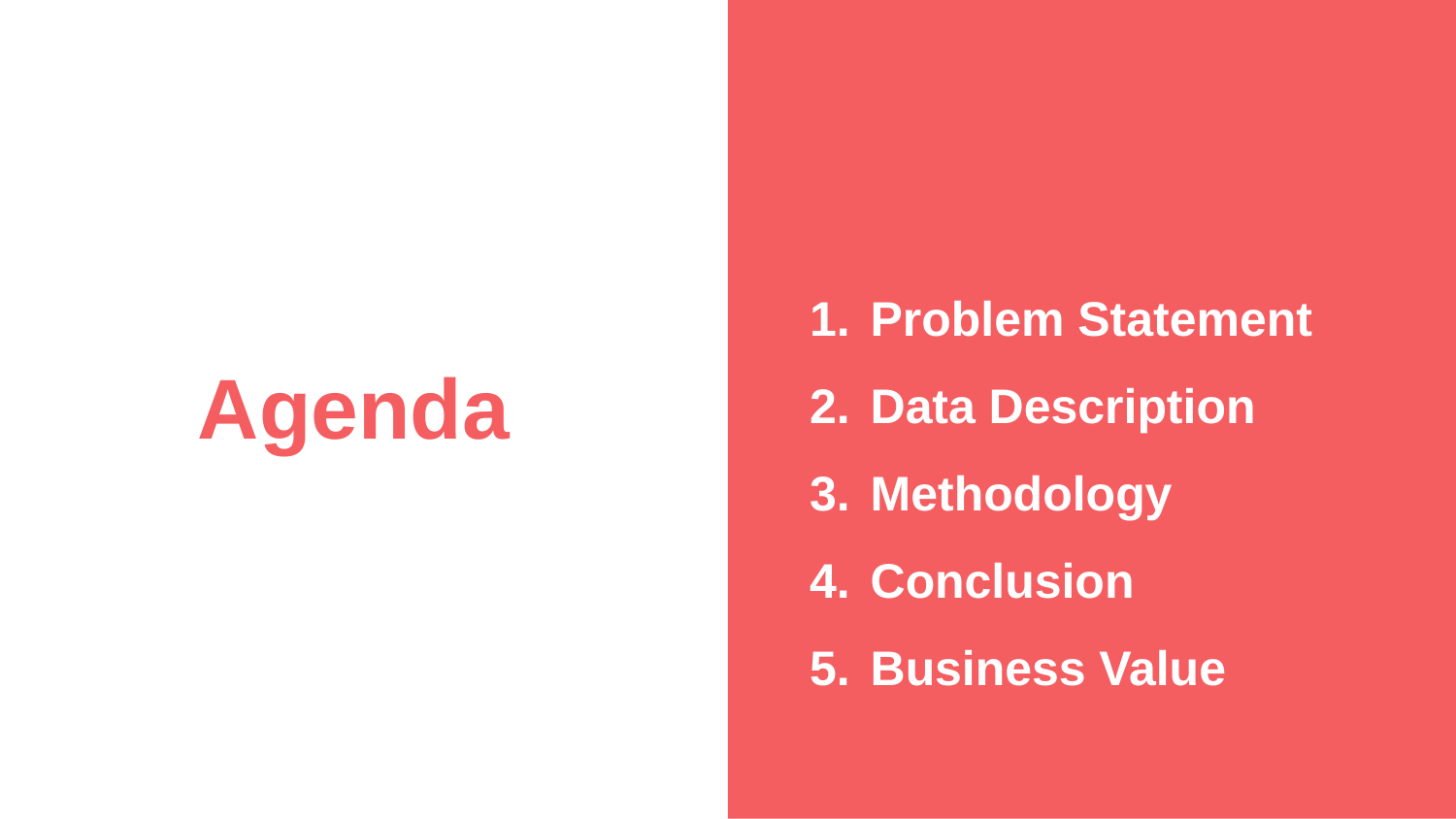

Problem Statement
Data Description
Methodology
Conclusion
Business Value

# Agenda